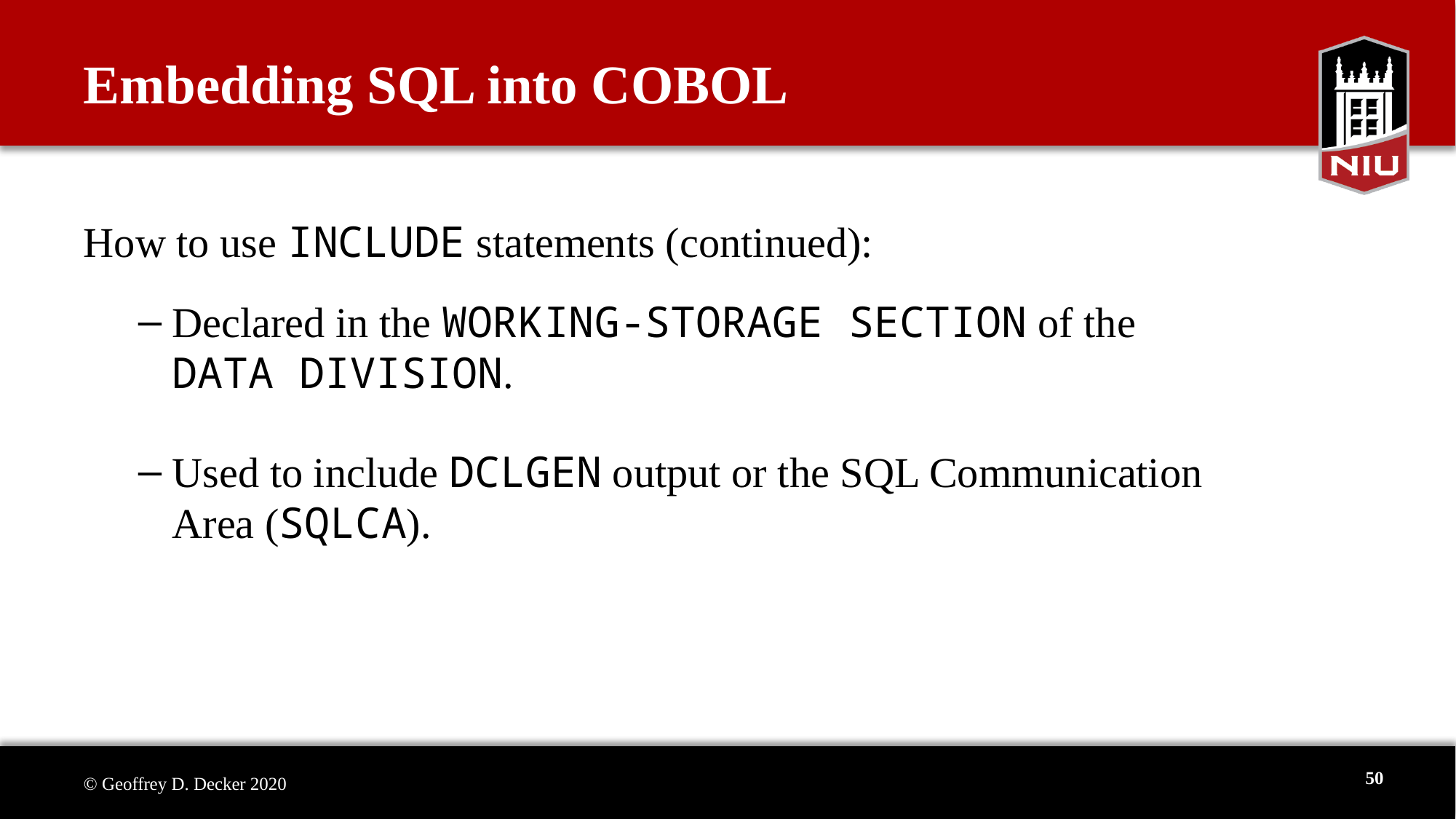

# Embedding SQL into COBOL
How to use INCLUDE statements (continued):

Declared in the WORKING-STORAGE SECTION of the DATA DIVISION.

Used to include DCLGEN output or the SQL Communication Area (SQLCA).

50
© Geoffrey D. Decker 2020